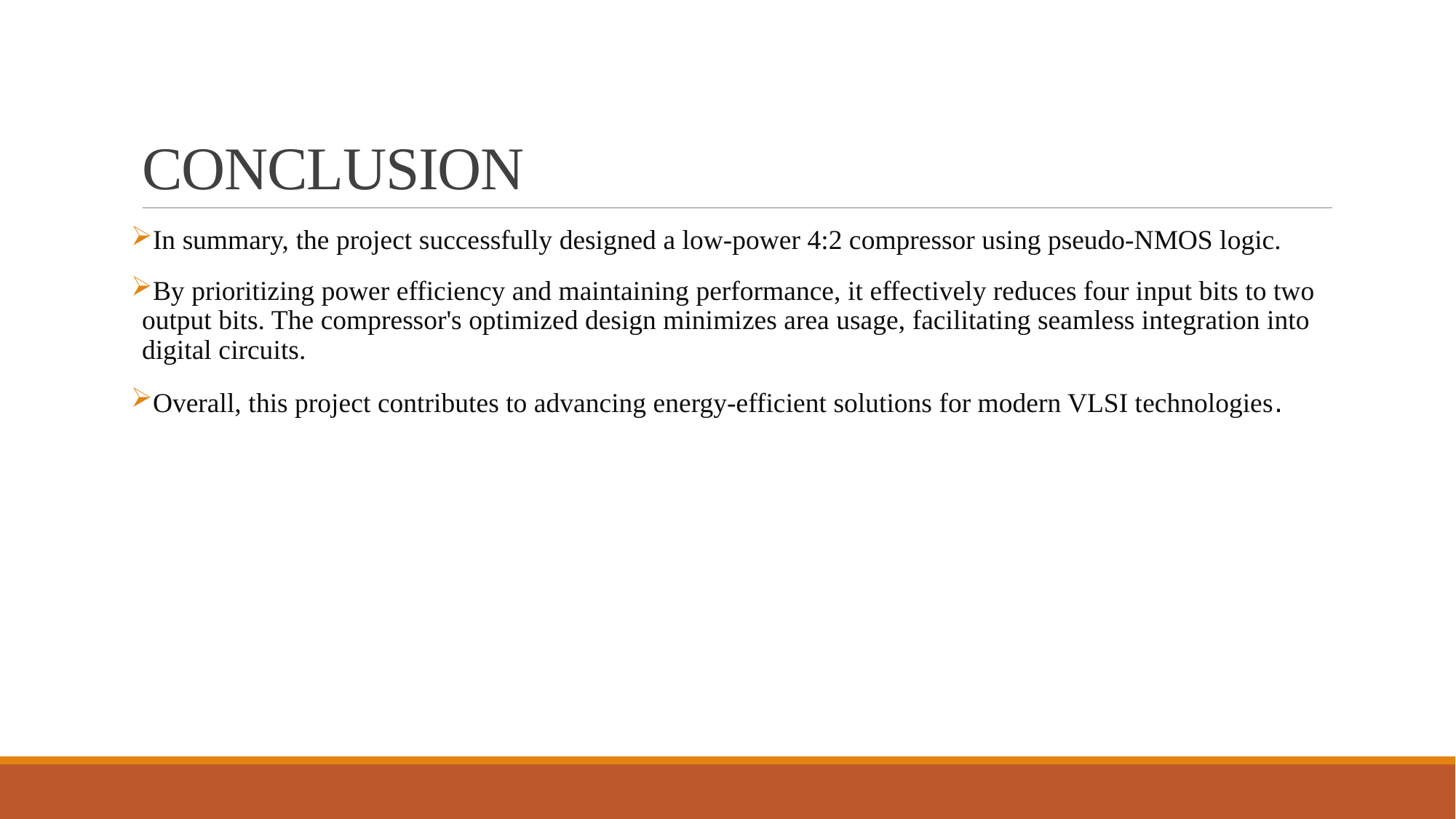

# CONCLUSION
In summary, the project successfully designed a low-power 4:2 compressor using pseudo-NMOS logic.
By prioritizing power efficiency and maintaining performance, it effectively reduces four input bits to two output bits. The compressor's optimized design minimizes area usage, facilitating seamless integration into digital circuits.
Overall, this project contributes to advancing energy-efficient solutions for modern VLSI technologies.